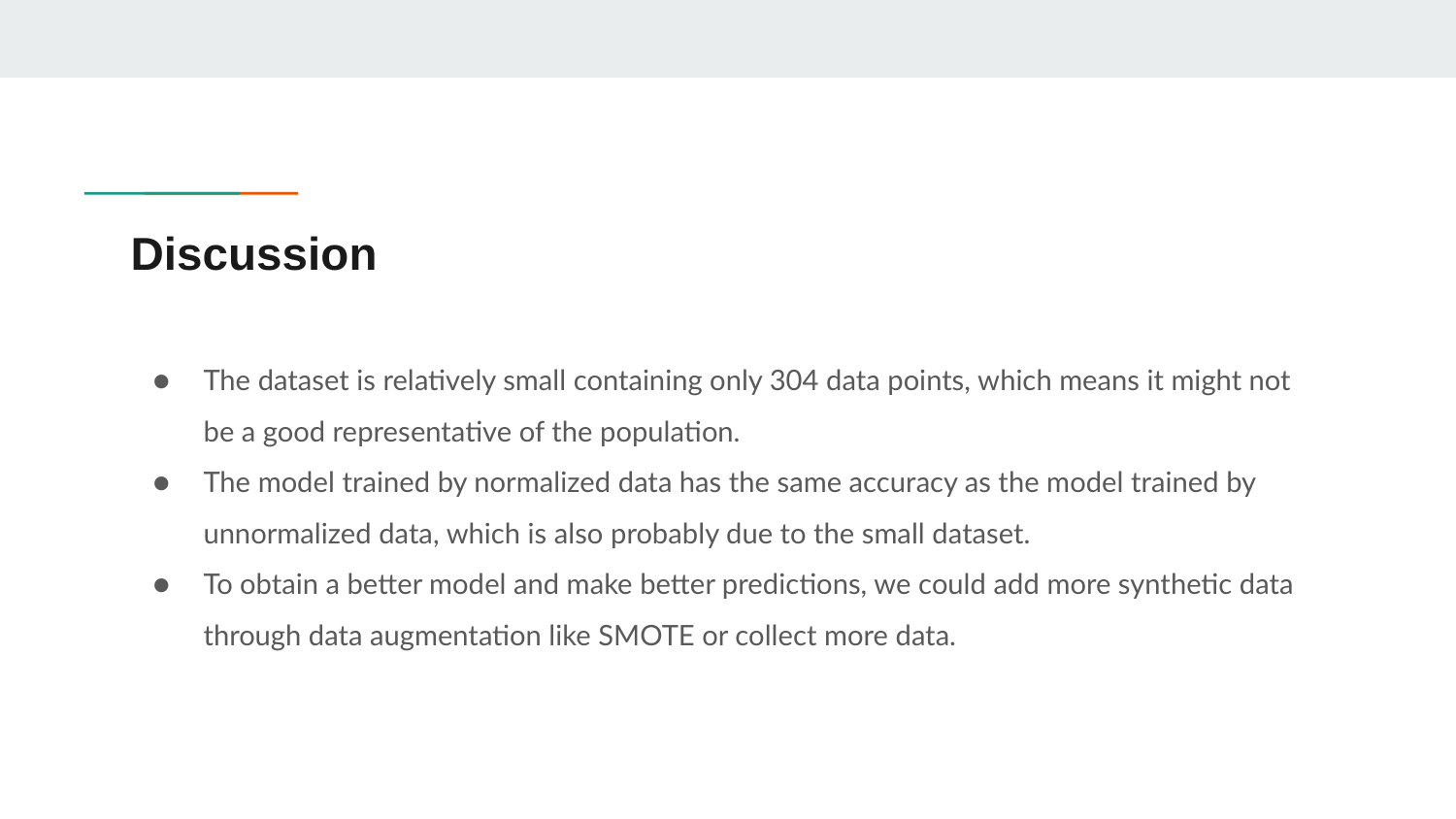

# Discussion
The dataset is relatively small containing only 304 data points, which means it might not be a good representative of the population.
The model trained by normalized data has the same accuracy as the model trained by unnormalized data, which is also probably due to the small dataset.
To obtain a better model and make better predictions, we could add more synthetic data through data augmentation like SMOTE or collect more data.